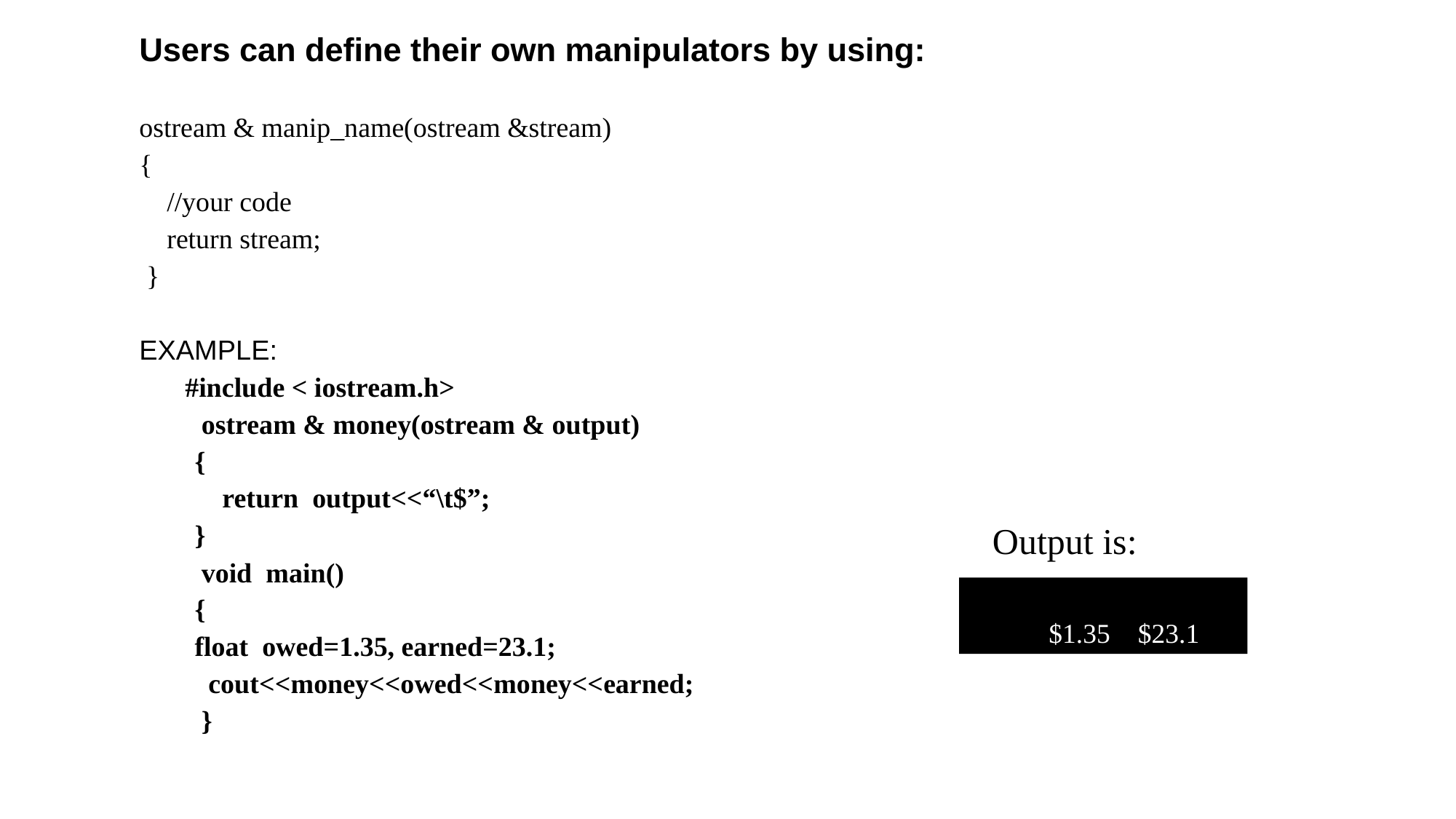

Users can define their own manipulators by using:

ostream & manip_name(ostream &stream)
{
    //your code
    return stream;
 }

EXAMPLE:
      #include < iostream.h>
         ostream & money(ostream & output)
        {
            return  output<<“\t$”;
        }
         void  main()
        {
        float  owed=1.35, earned=23.1;
          cout<<money<<owed<<money<<earned;
         }

Output is:

      $1.35    $23.1